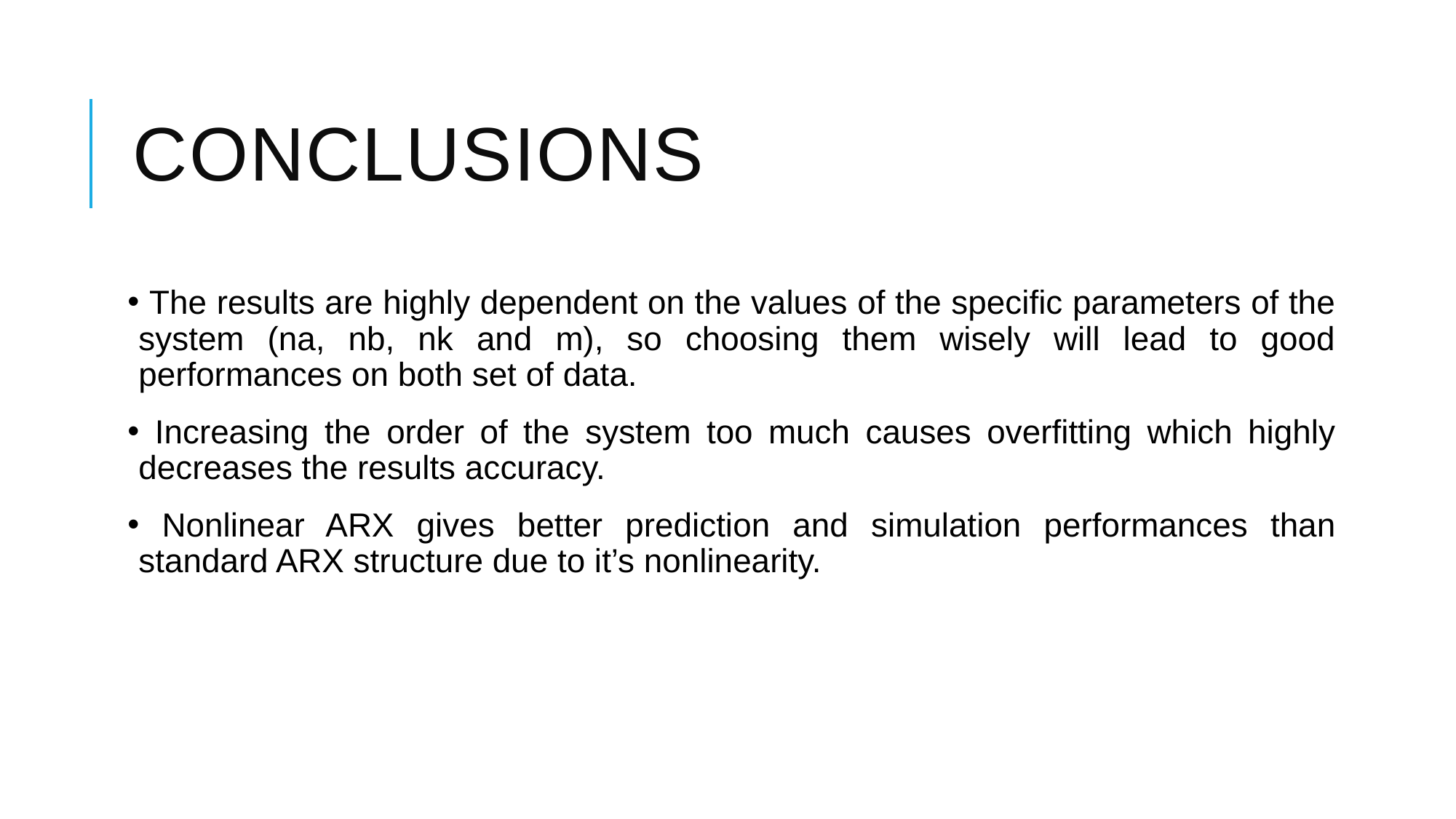

# Conclusions
 The results are highly dependent on the values of the specific parameters of the system (na, nb, nk and m), so choosing them wisely will lead to good performances on both set of data.
 Increasing the order of the system too much causes overfitting which highly decreases the results accuracy.
 Nonlinear ARX gives better prediction and simulation performances than standard ARX structure due to it’s nonlinearity.